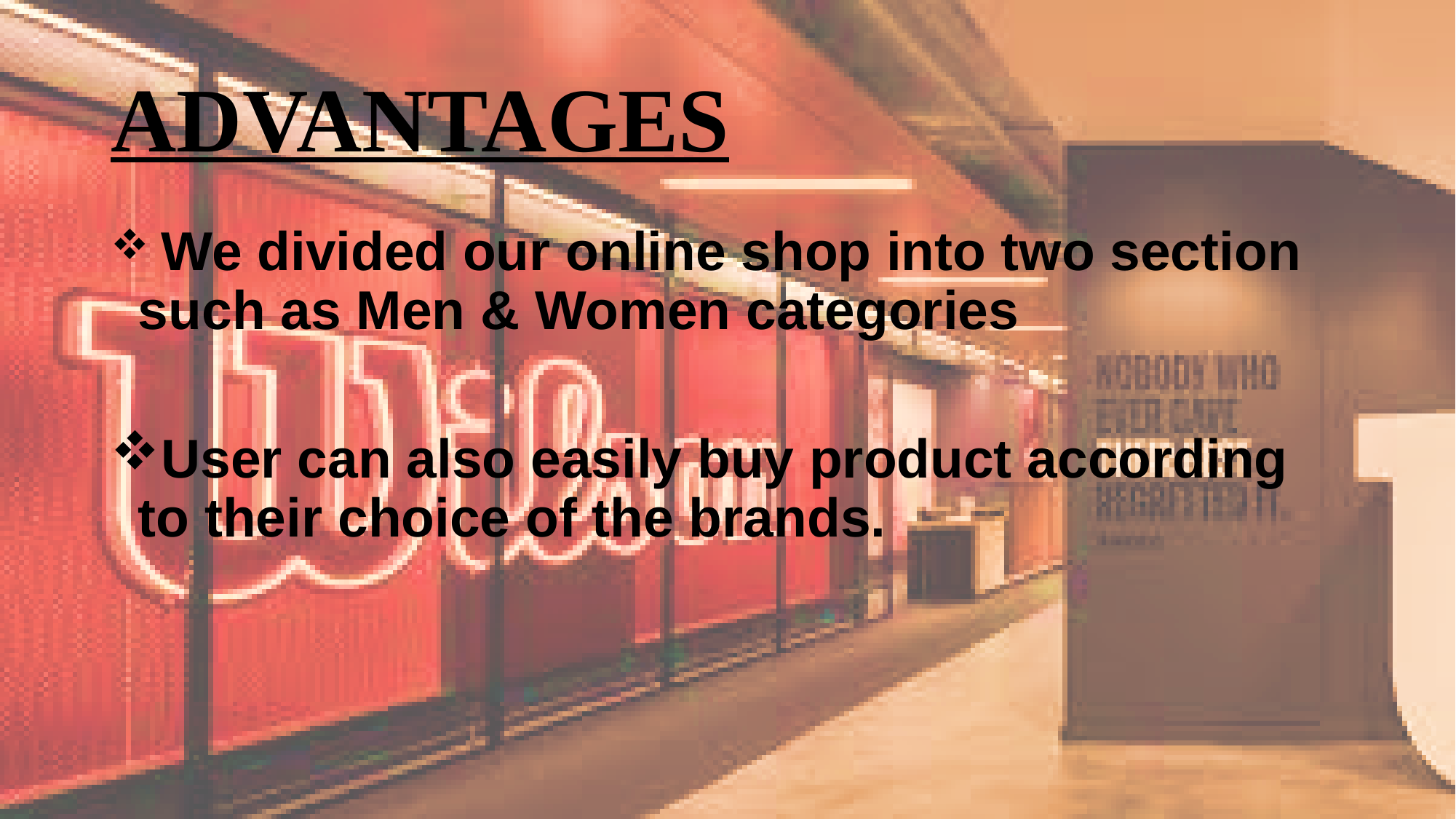

# ADVANTAGES
 We divided our online shop into two section  such as Men & Women categories

User can also easily buy product according to their choice of the brands.